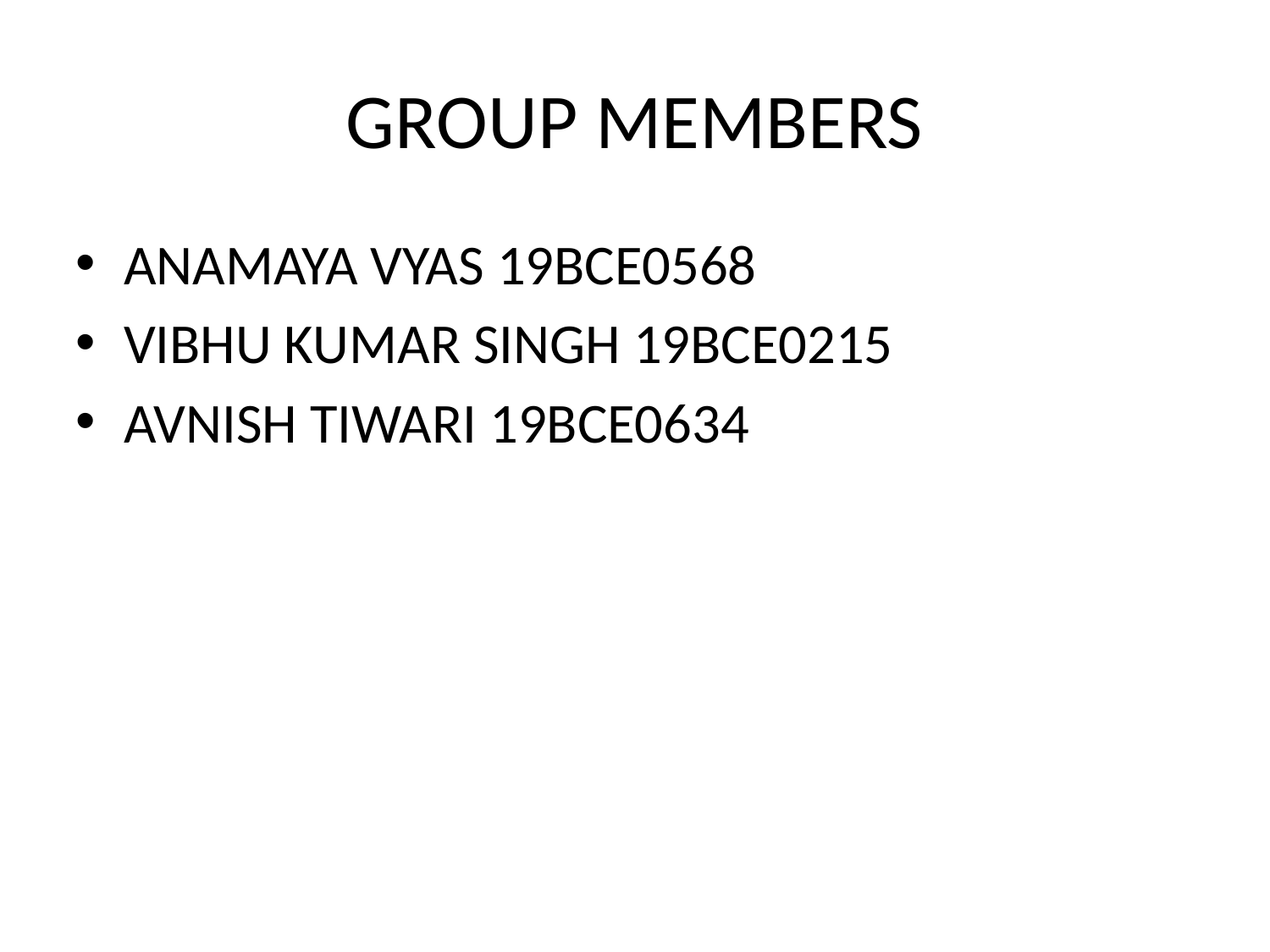

GROUP MEMBERS
ANAMAYA VYAS 19BCE0568
VIBHU KUMAR SINGH 19BCE0215
AVNISH TIWARI 19BCE0634